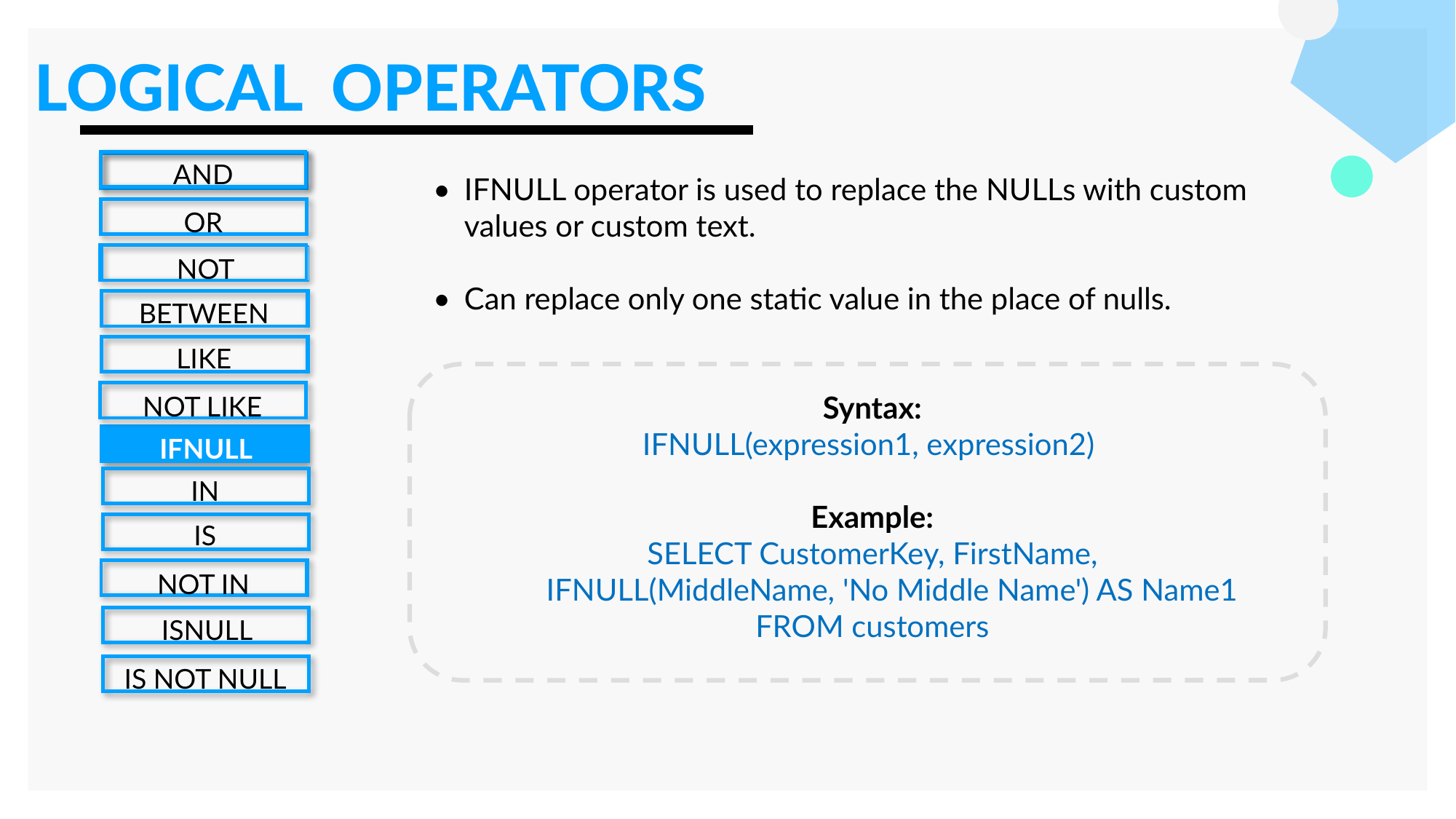

LOGICAL  OPERATORS

AND

OR

NOT

BETWEEN
LIKE

NOT LIKE

IFNULL

IN
IS

NOT IN

ISNULL

IS NOT NULL

IFNULL operator is used to replace the NULLs with custom values or custom text.

Can replace only one static value in the place of nulls.

Syntax:
IFNULL(expression1, expression2)

Example:
SELECT CustomerKey, FirstName,
     IFNULL(MiddleName, 'No Middle Name') AS Name1
FROM customers